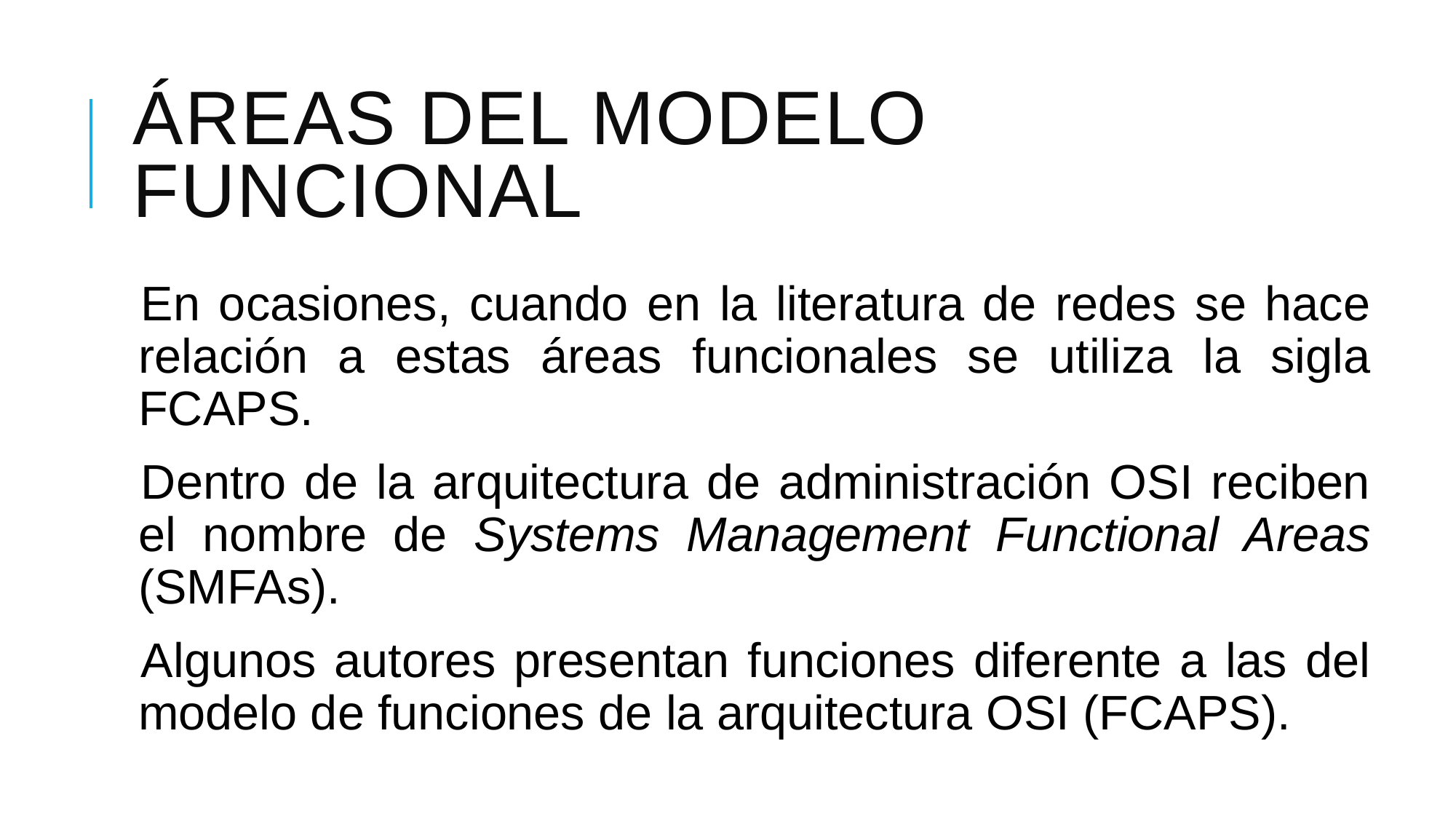

# áreas del modelo Funcional
En ocasiones, cuando en la literatura de redes se hace relación a estas áreas funcionales se utiliza la sigla FCAPS.
Dentro de la arquitectura de administración OSI reciben el nombre de Systems Management Functional Areas (SMFAs).
Algunos autores presentan funciones diferente a las del modelo de funciones de la arquitectura OSI (FCAPS).